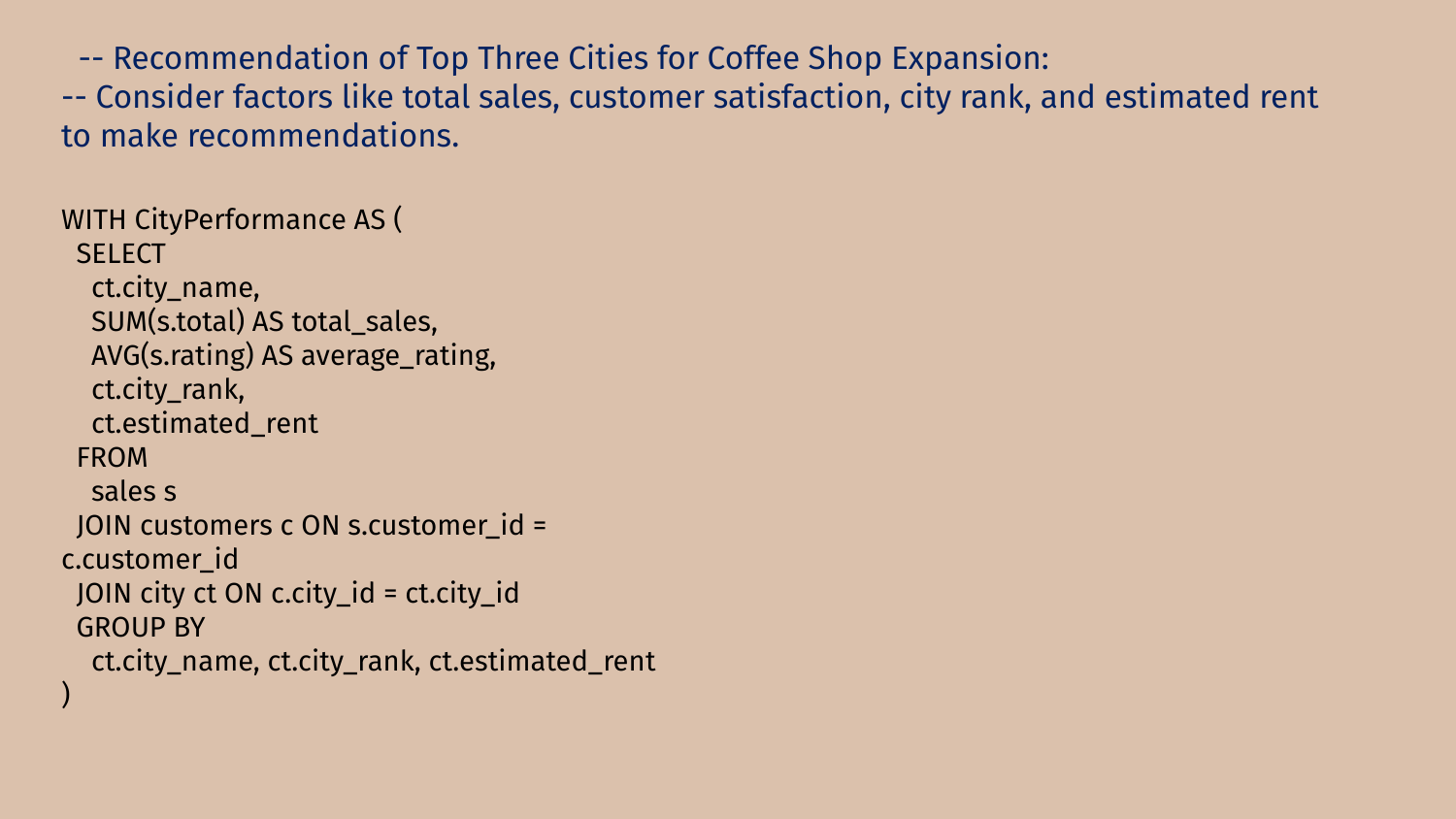

# -- Recommendation of Top Three Cities for Coffee Shop Expansion:  -- Consider factors like total sales, customer satisfaction, city rank, and estimated rent to make recommendations.
WITH CityPerformance AS (
  SELECT
    ct.city_name,
    SUM(s.total) AS total_sales,
    AVG(s.rating) AS average_rating,
    ct.city_rank,
    ct.estimated_rent
  FROM
    sales s
  JOIN customers c ON s.customer_id = c.customer_id
  JOIN city ct ON c.city_id = ct.city_id
  GROUP BY
    ct.city_name, ct.city_rank, ct.estimated_rent
)